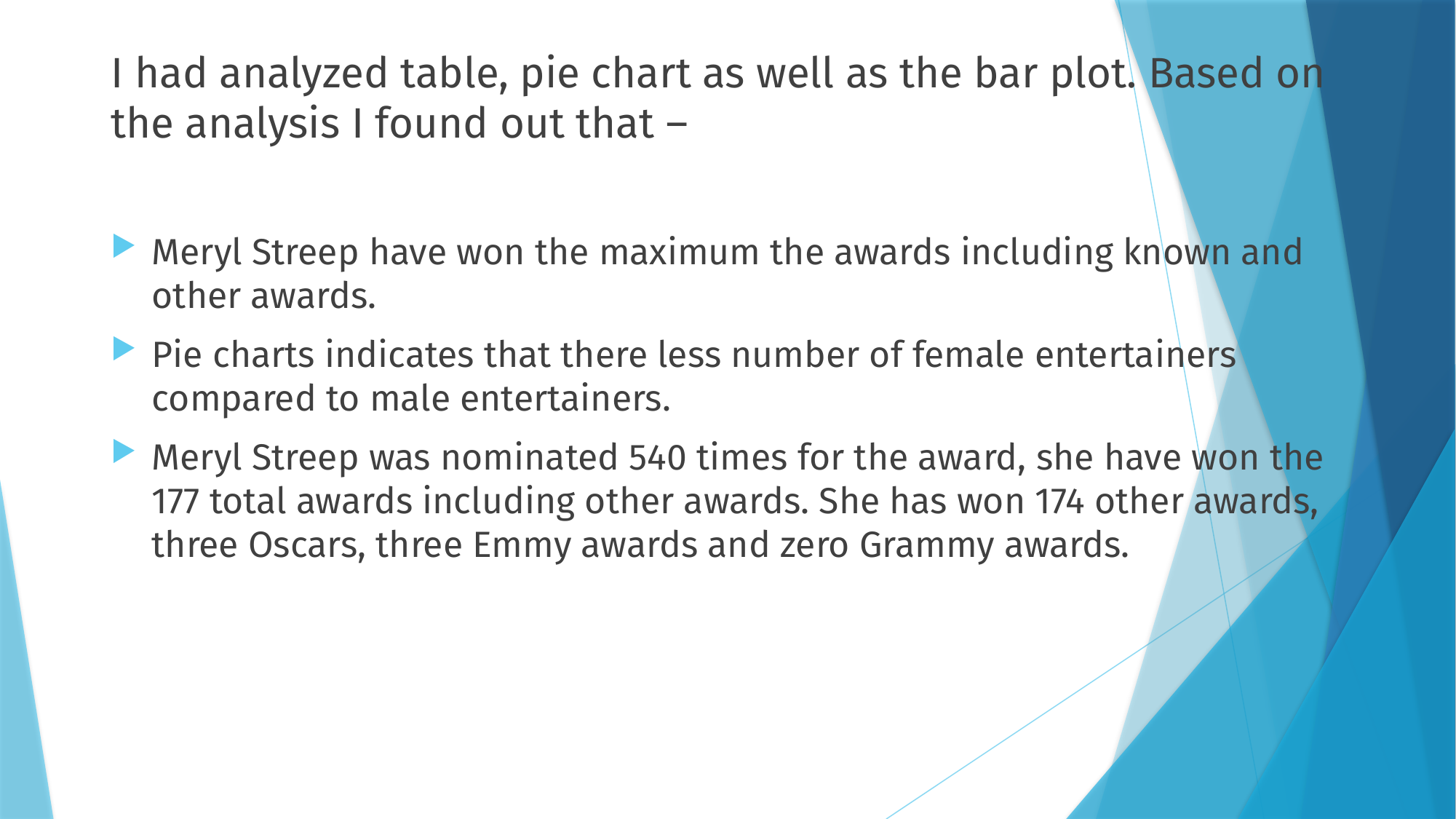

I had analyzed table, pie chart as well as the bar plot. Based on the analysis I found out that –

Meryl Streep have won the maximum the awards including known and other awards.
Pie charts indicates that there less number of female entertainers compared to male entertainers.
Meryl Streep was nominated 540 times for the award, she have won the 177 total awards including other awards. She has won 174 other awards, three Oscars, three Emmy awards and zero Grammy awards.